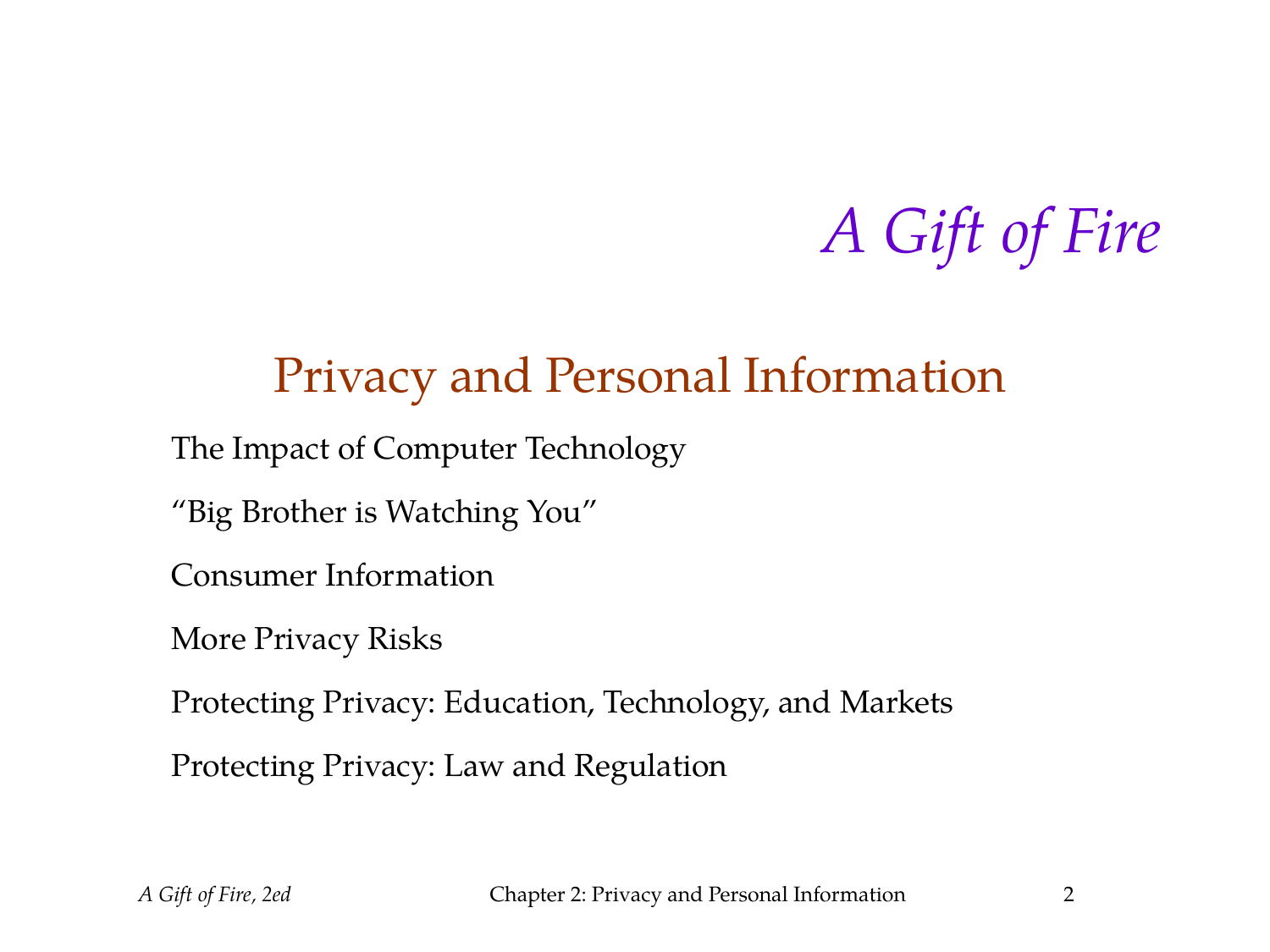

# A Gift of Fire
Privacy and Personal Information
The Impact of Computer Technology
“Big Brother is Watching You”
Consumer Information
More Privacy Risks
Protecting Privacy: Education, Technology, and Markets
Protecting Privacy: Law and Regulation